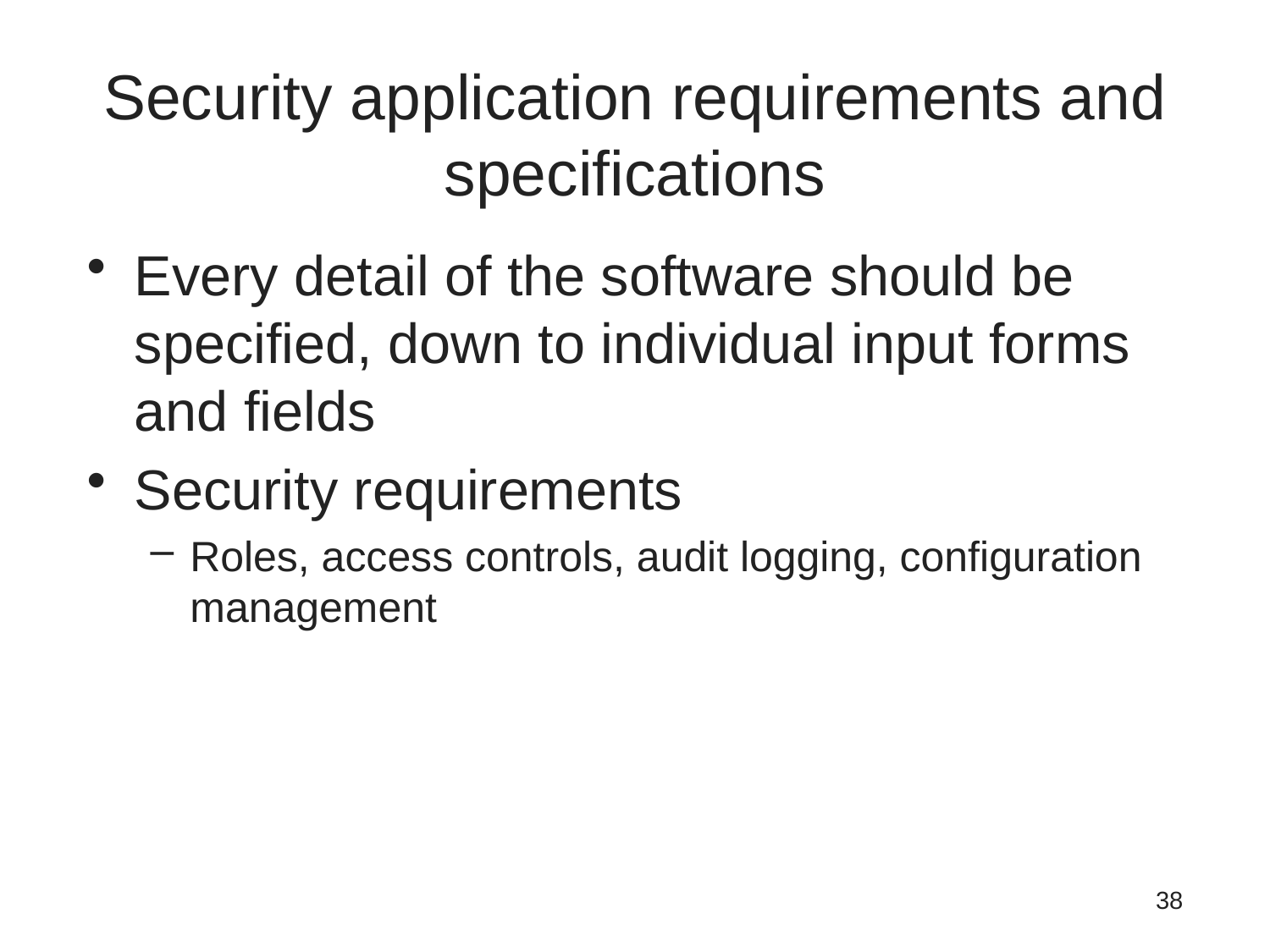

# Security application requirements and specifications
Every detail of the software should be specified, down to individual input forms and fields
Security requirements
Roles, access controls, audit logging, configuration management

38